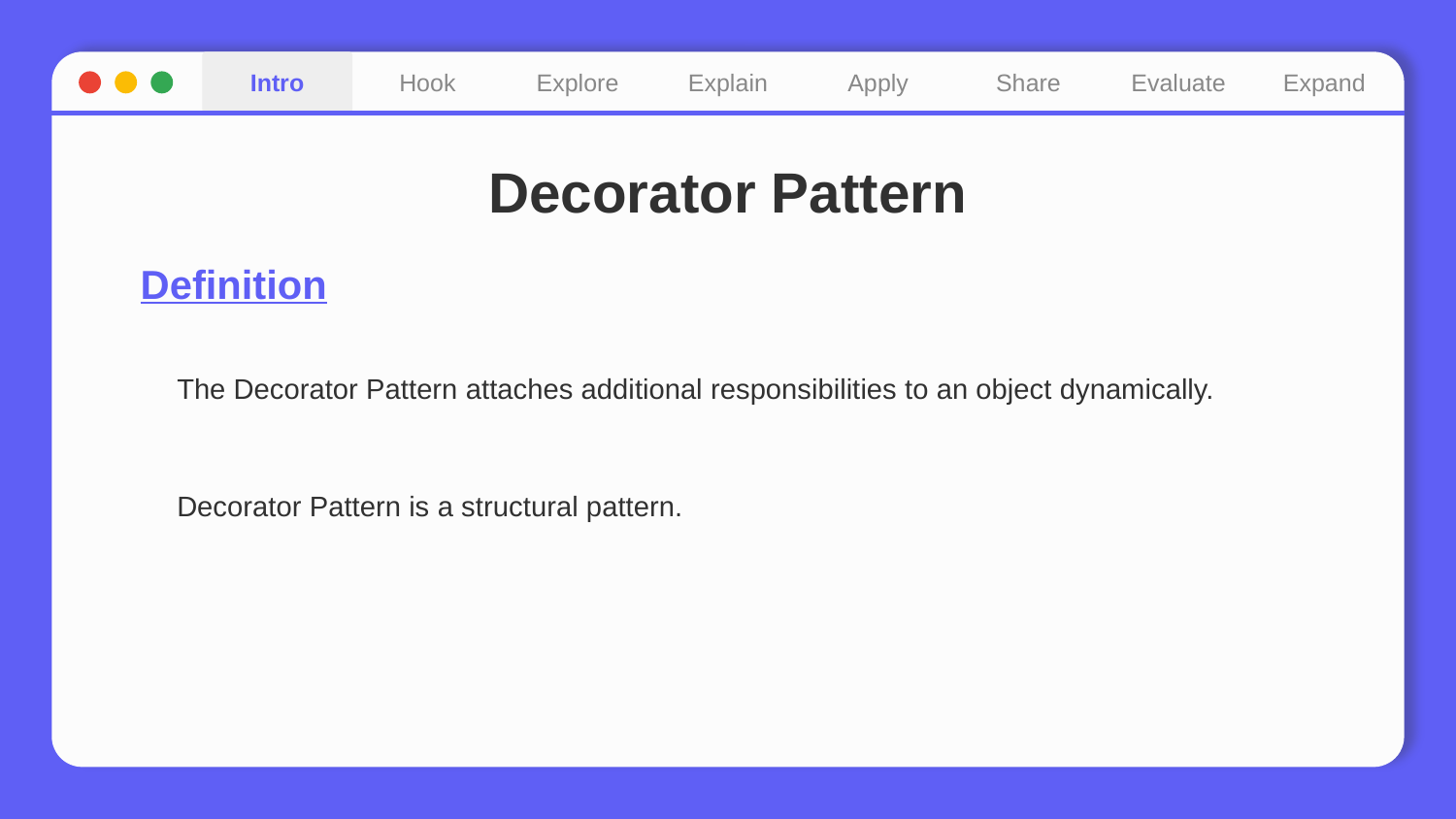

Intro
Hook
Explore
Explain
Apply
Share
Evaluate
Expand

# Decorator Pattern
Definition
The Decorator Pattern attaches additional responsibilities to an object dynamically.

Decorator Pattern is a structural pattern.